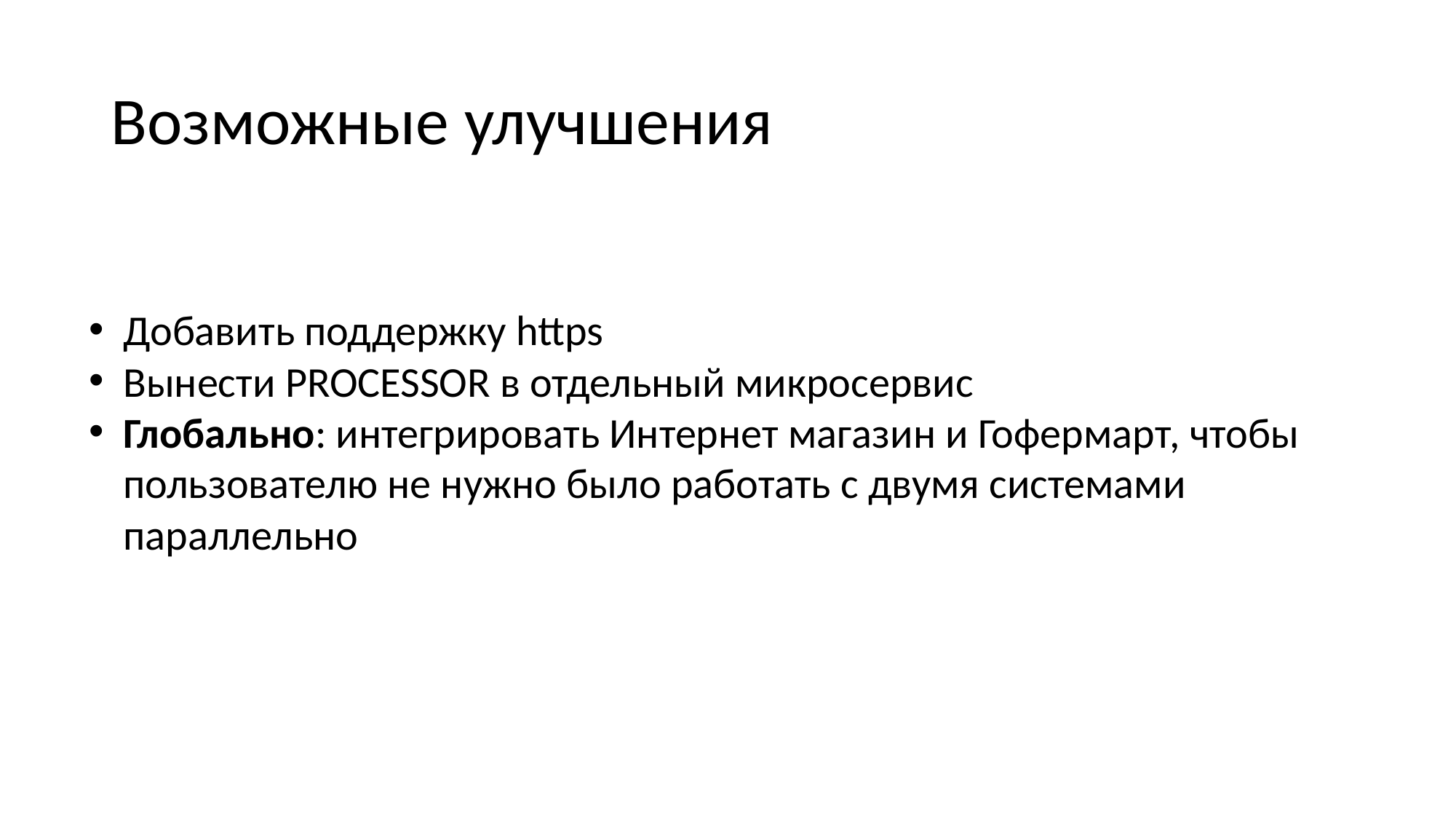

# Возможные улучшения
Добавить поддержку https
Вынести PROCESSOR в отдельный микросервис
Глобально: интегрировать Интернет магазин и Гофермарт, чтобы пользователю не нужно было работать с двумя системами параллельно